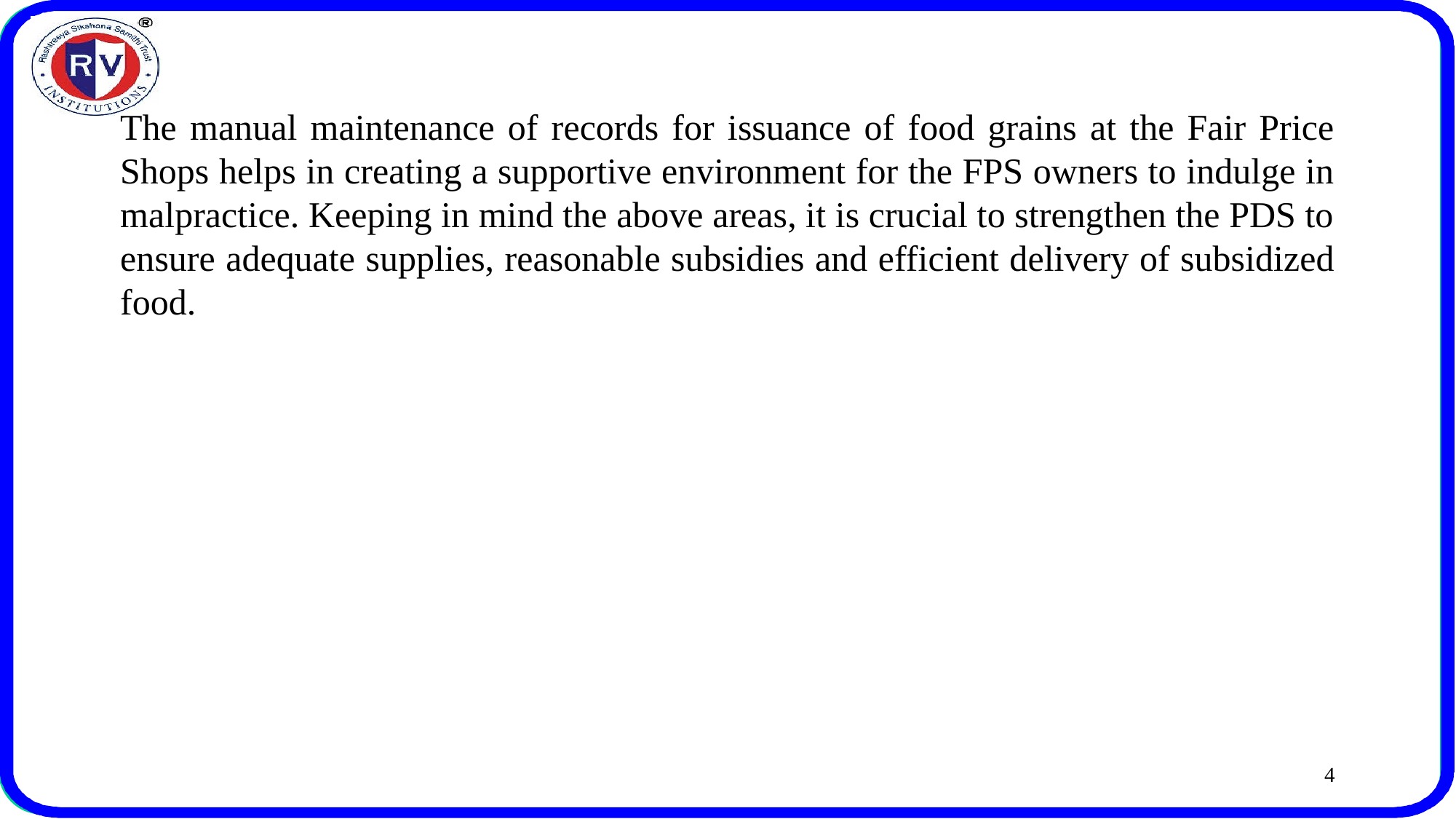

The manual maintenance of records for issuance of food grains at the Fair Price Shops helps in creating a supportive environment for the FPS owners to indulge in malpractice. Keeping in mind the above areas, it is crucial to strengthen the PDS to ensure adequate supplies, reasonable subsidies and efficient delivery of subsidized food.

4